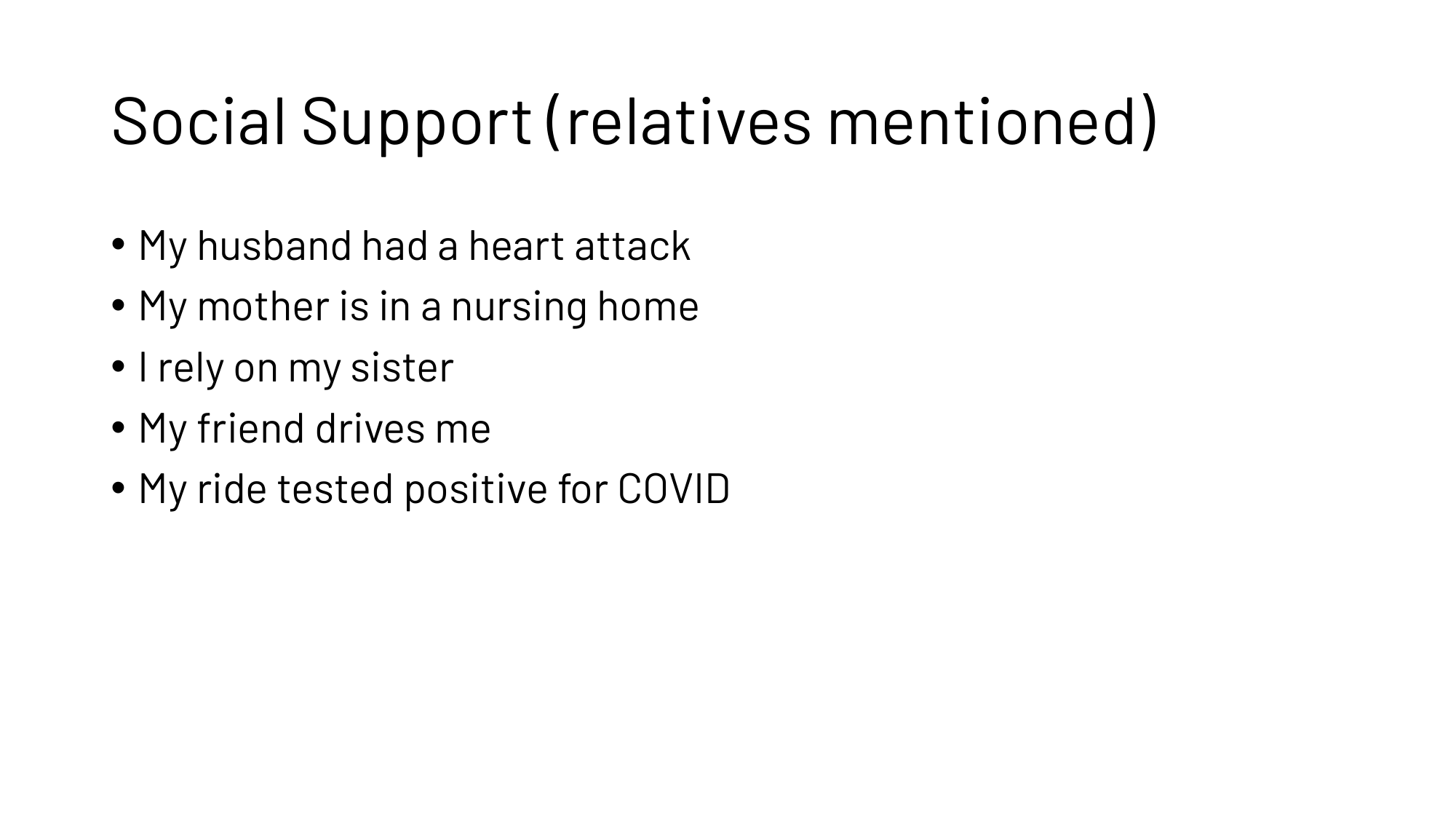

# Social Support (relatives mentioned)
My husband had a heart attack
My mother is in a nursing home
I rely on my sister
My friend drives me
My ride tested positive for COVID